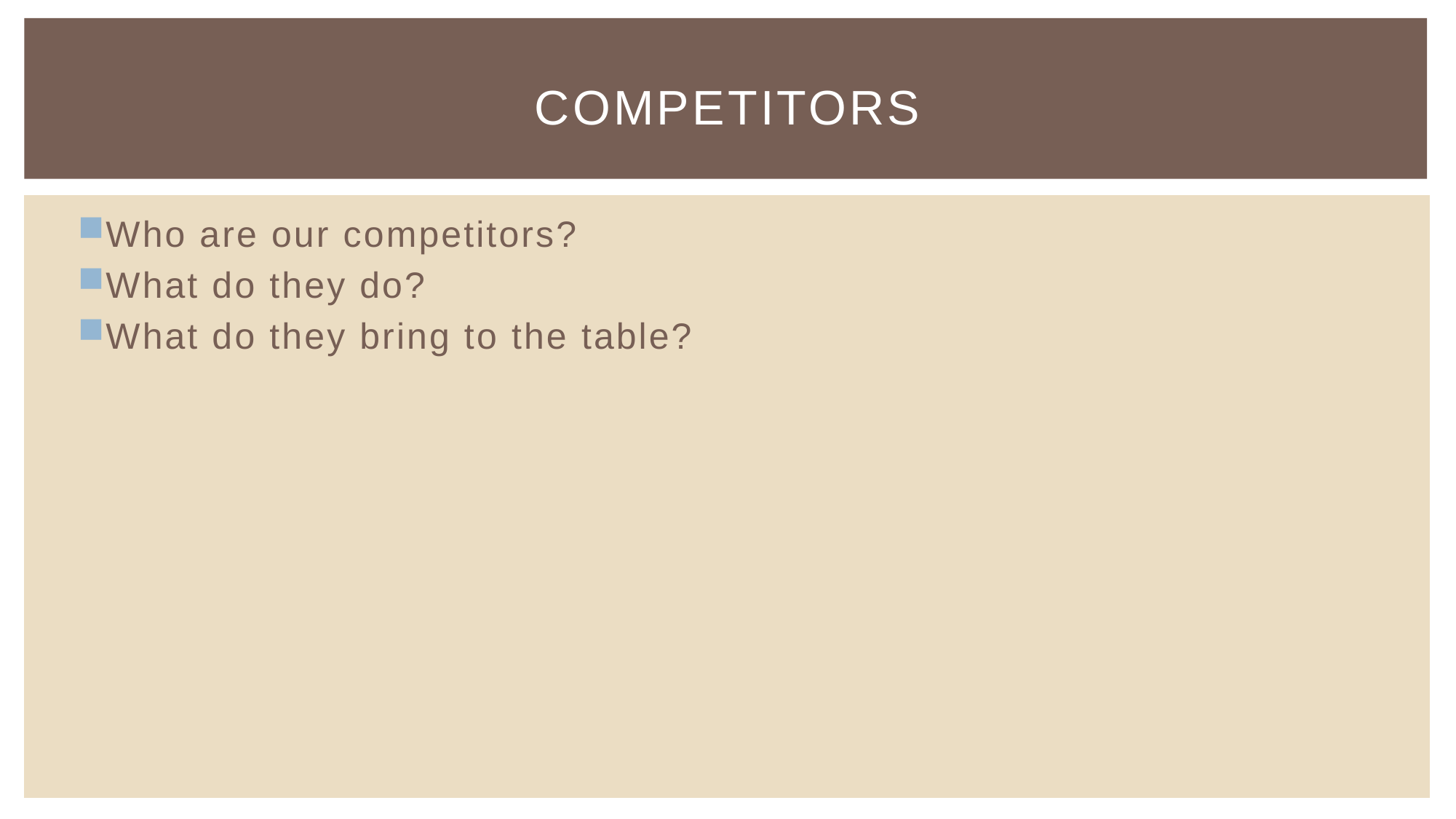

# Competitors
Who are our competitors?
What do they do?
What do they bring to the table?